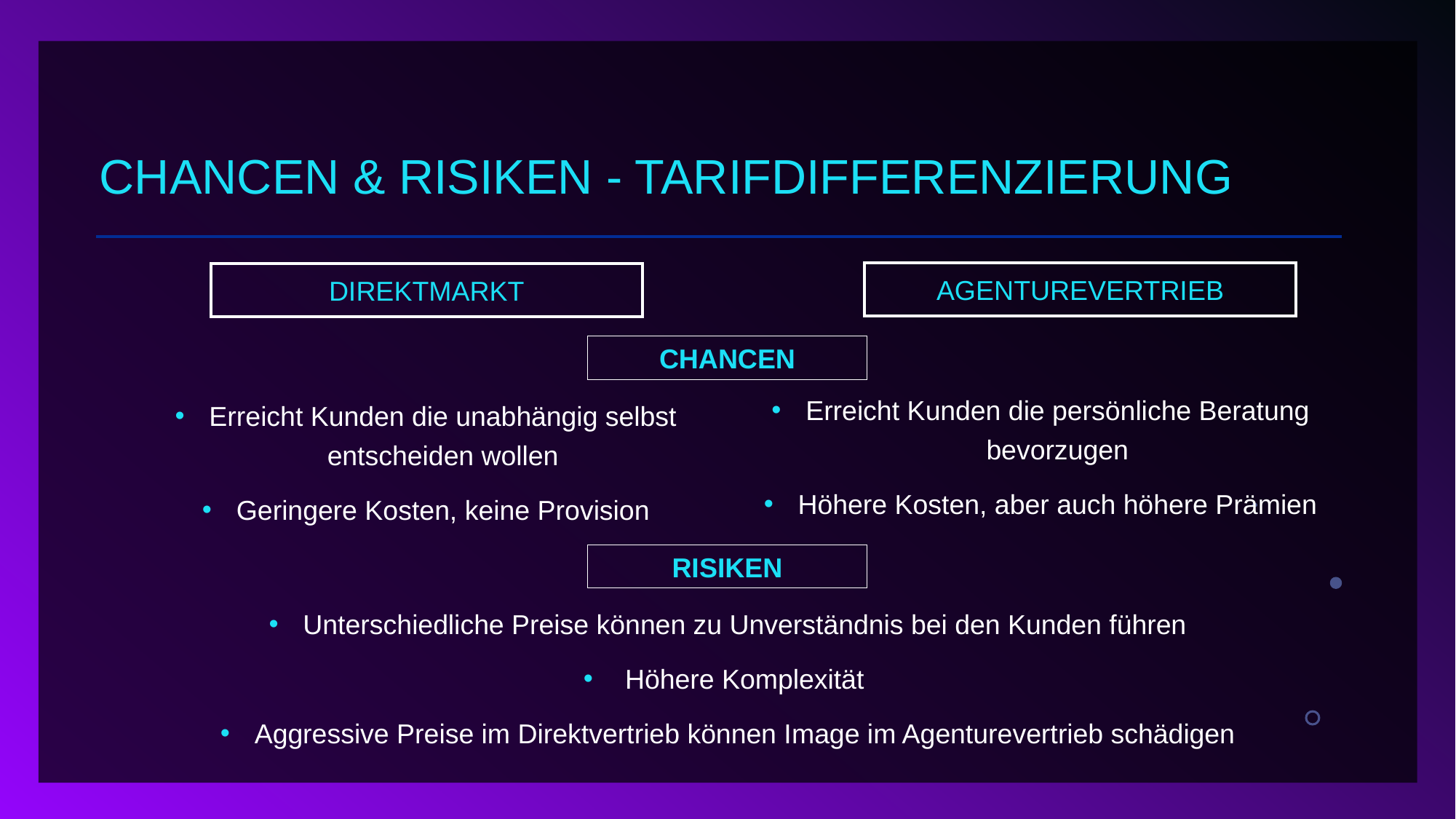

# Chancen & Risiken - Tarifdifferenzierung
AGENTUREVERTRIEB
DIREKTMARKT
CHANCEN
Erreicht Kunden die persönliche Beratung bevorzugen
Höhere Kosten, aber auch höhere Prämien
Erreicht Kunden die unabhängig selbst entscheiden wollen
Geringere Kosten, keine Provision

RISIKEN
Unterschiedliche Preise können zu Unverständnis bei den Kunden führen
 Höhere Komplexität
Aggressive Preise im Direktvertrieb können Image im Agenturevertrieb schädigen